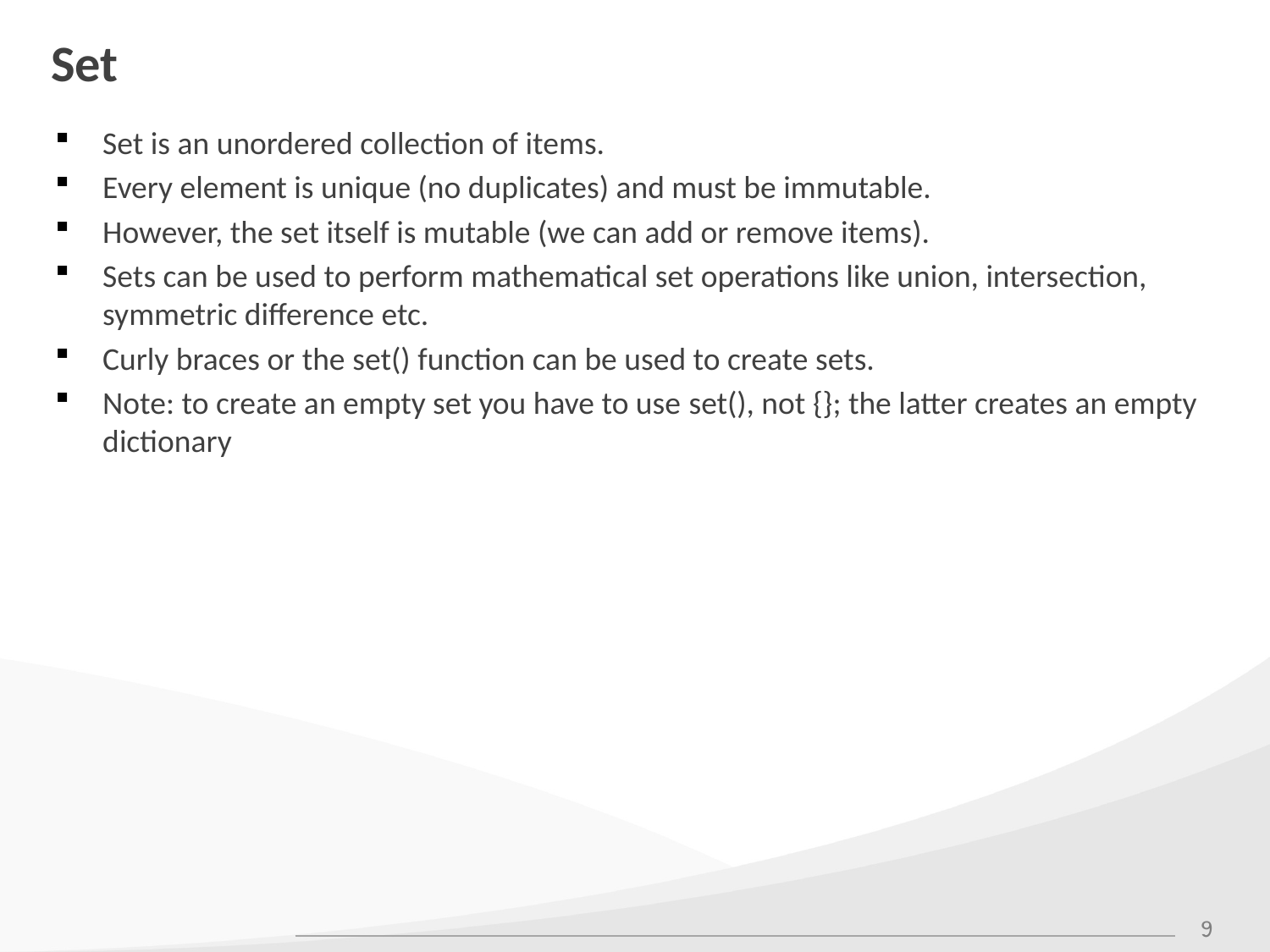

# Set
Set is an unordered collection of items.
Every element is unique (no duplicates) and must be immutable.
However, the set itself is mutable (we can add or remove items).
Sets can be used to perform mathematical set operations like union, intersection, symmetric difference etc.
Curly braces or the set() function can be used to create sets.
Note: to create an empty set you have to use set(), not {}; the latter creates an empty dictionary